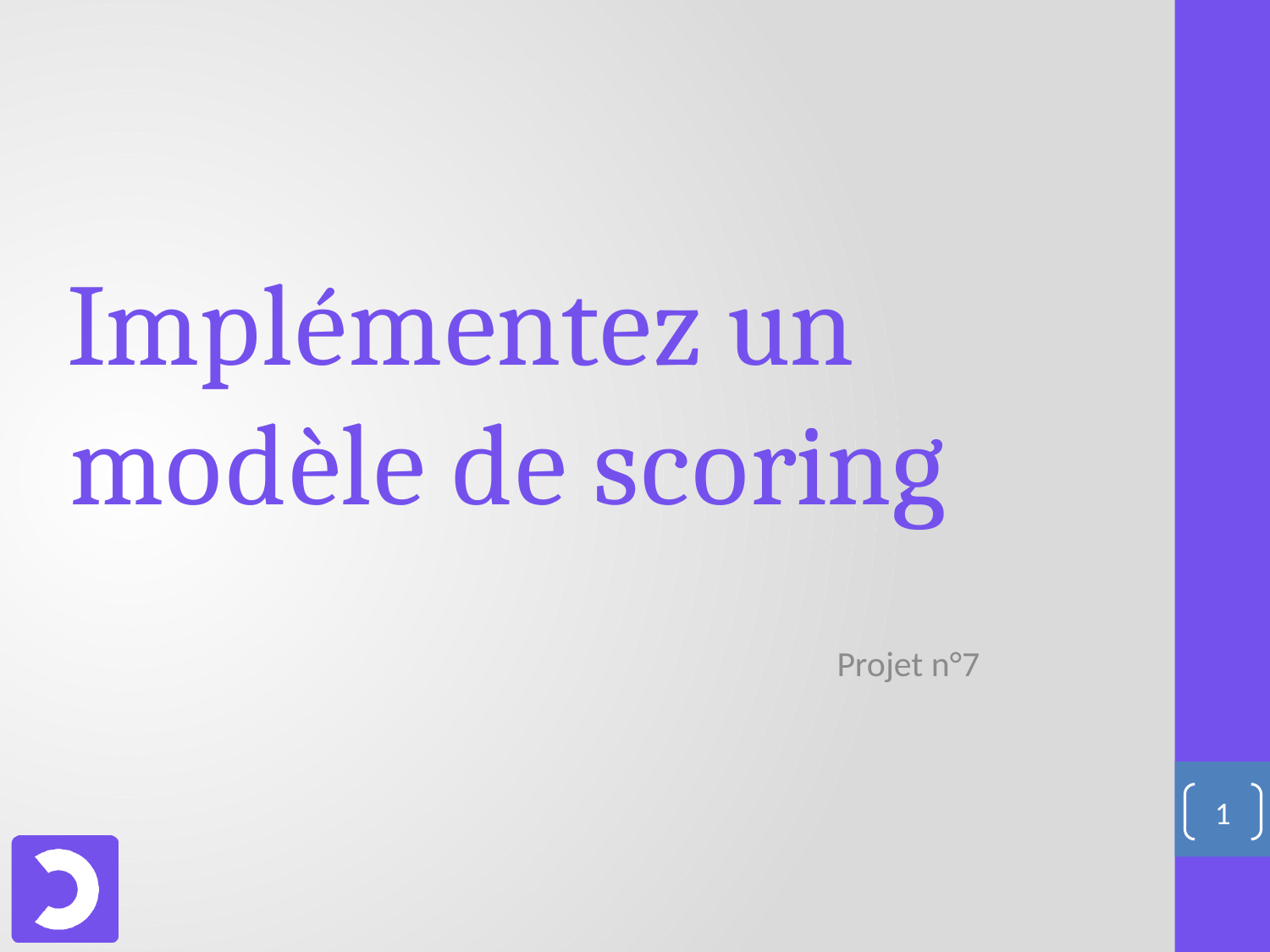

# Implémentez un modèle de scoring
Projet n°7
1